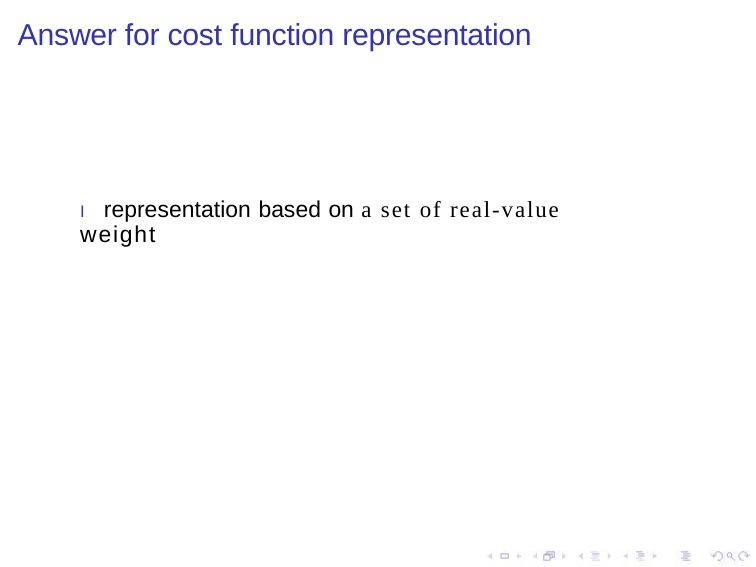

Answer for cost function representation
I  representation based on a set of real-value weight